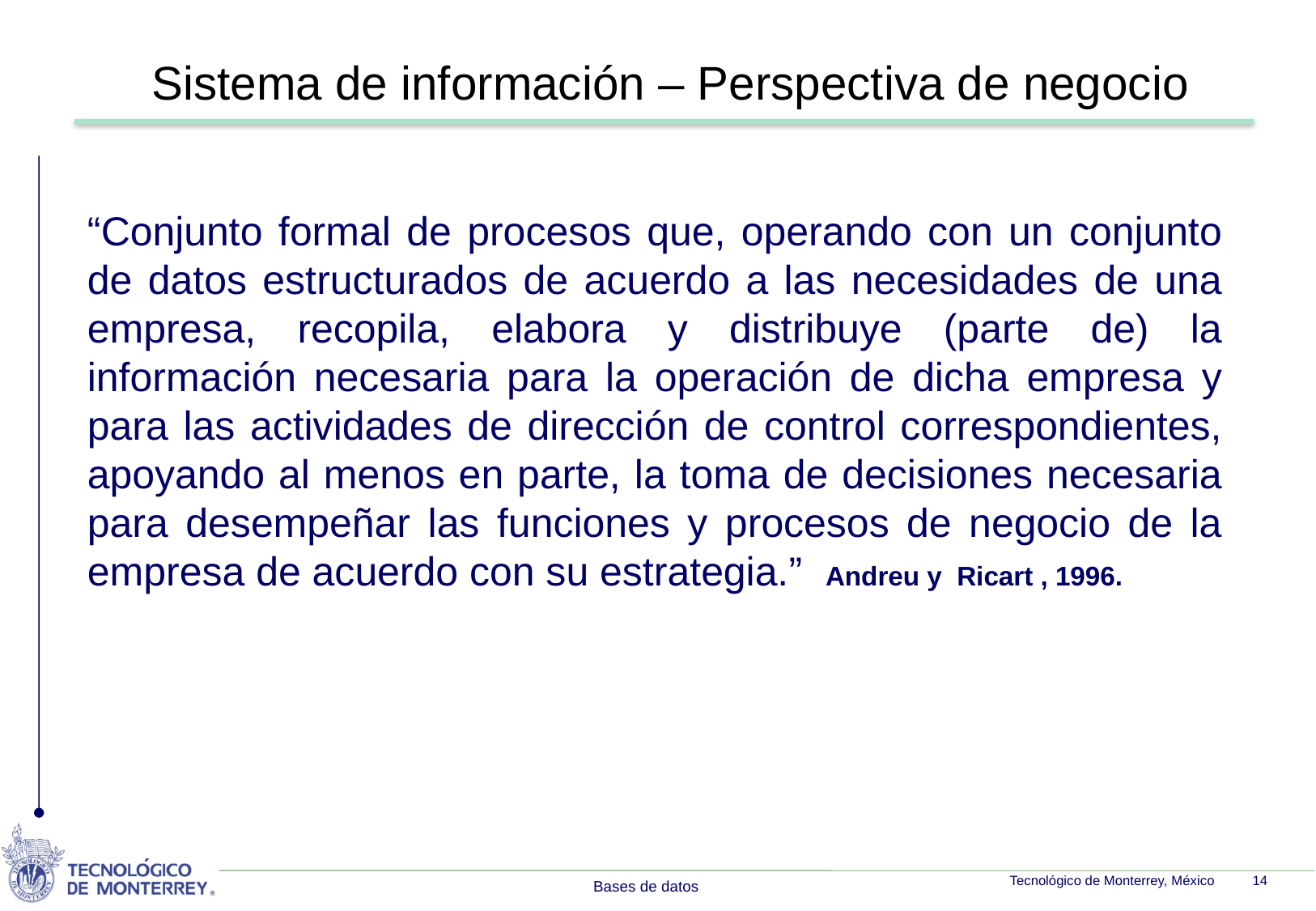

Sistema de información – Perspectiva de negocio
“Conjunto formal de procesos que, operando con un conjunto de datos estructurados de acuerdo a las necesidades de una empresa, recopila, elabora y distribuye (parte de) la información necesaria para la operación de dicha empresa y para las actividades de dirección de control correspondientes, apoyando al menos en parte, la toma de decisiones necesaria para desempeñar las funciones y procesos de negocio de la empresa de acuerdo con su estrategia.”  Andreu y  Ricart , 1996.